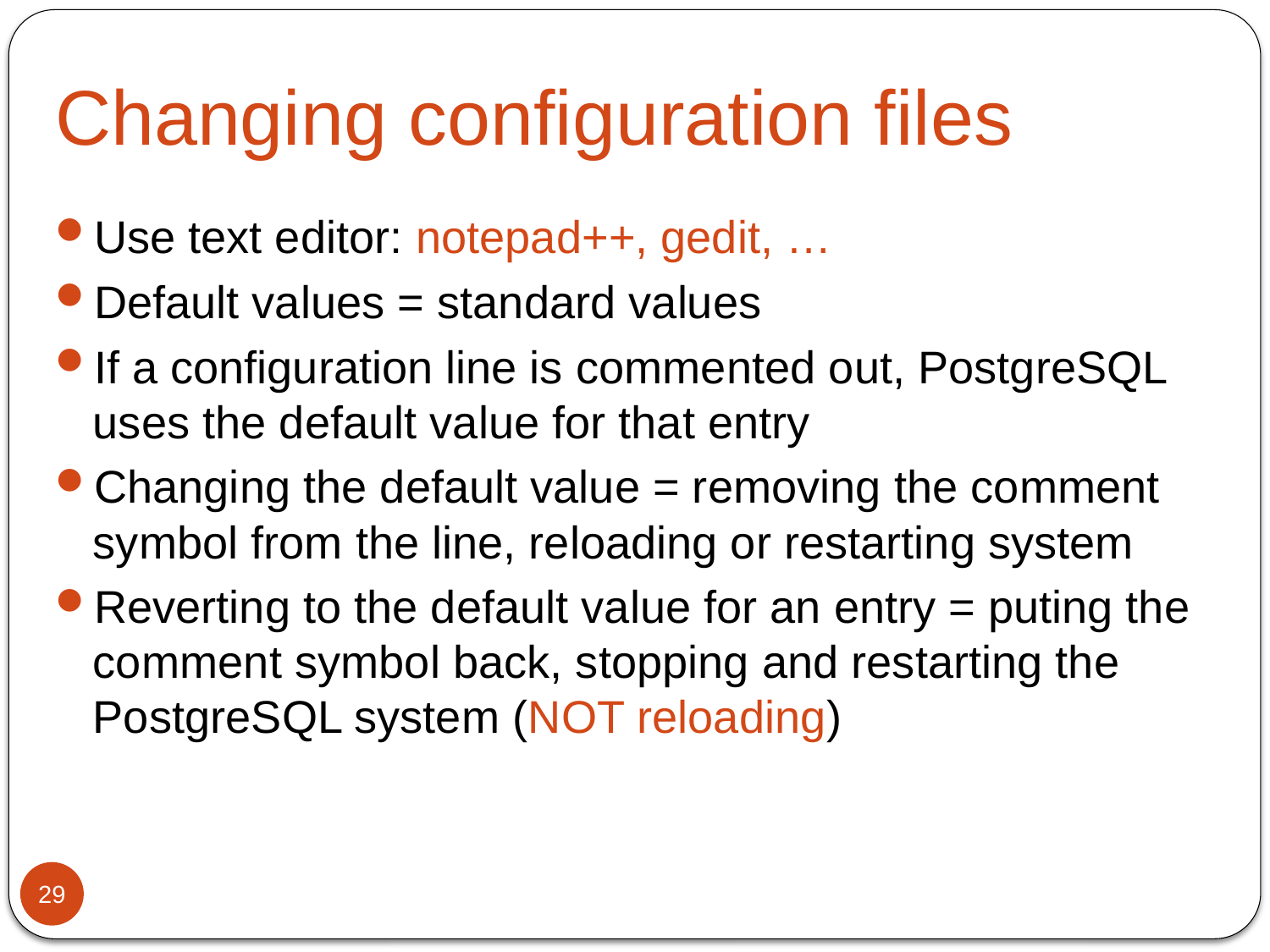

# Changing configuration files
Use text editor: notepad++, gedit, …
Default values = standard values
If a configuration line is commented out, PostgreSQL uses the default value for that entry
Changing the default value = removing the comment symbol from the line, reloading or restarting system
Reverting to the default value for an entry = puting the comment symbol back, stopping and restarting the PostgreSQL system (NOT reloading)
29